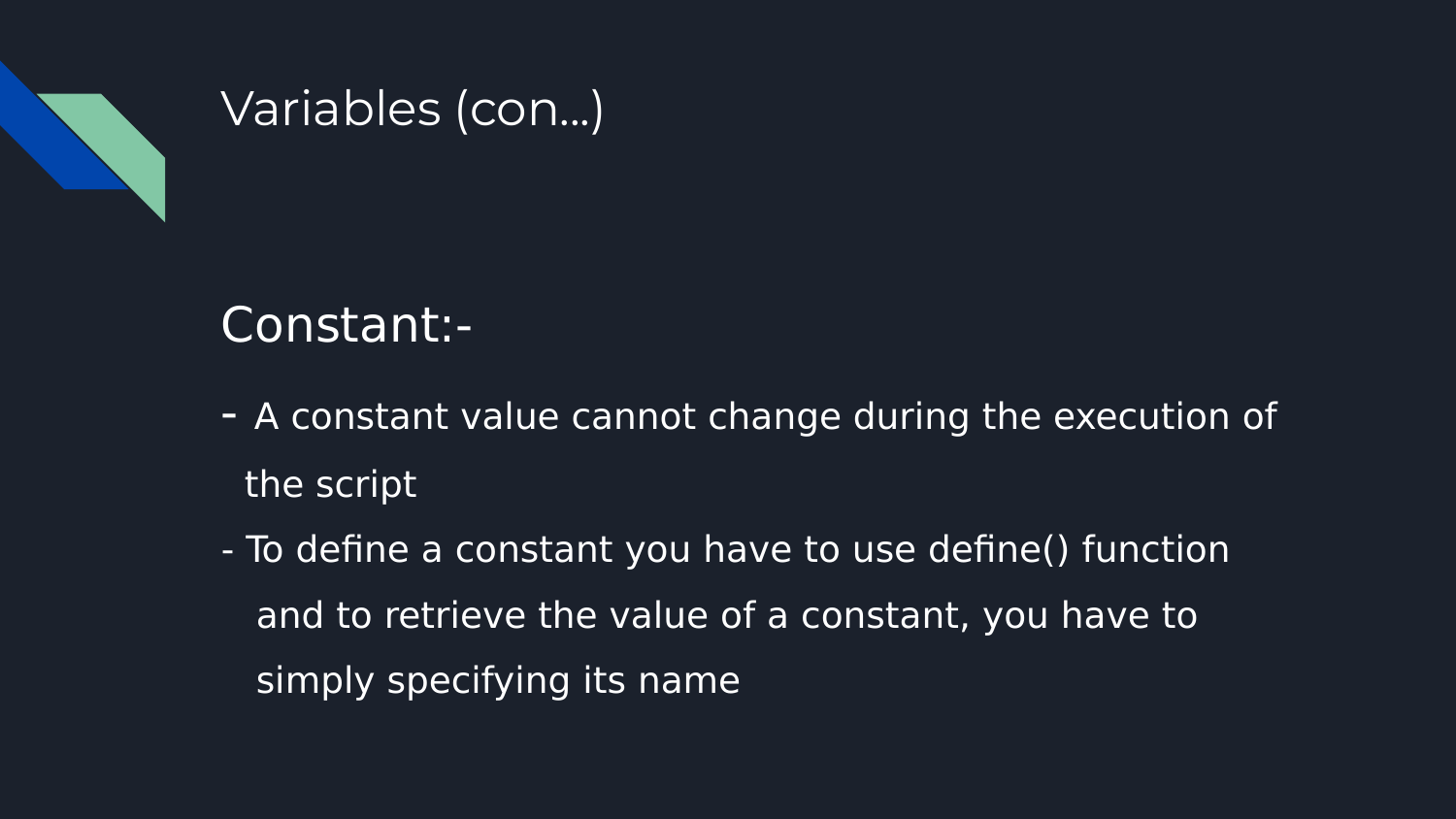

# Variables (con...)

Constant:-
- A constant value cannot change during the execution of
  the script
- To define a constant you have to use define() function
   and to retrieve the value of a constant, you have to
   simply specifying its name